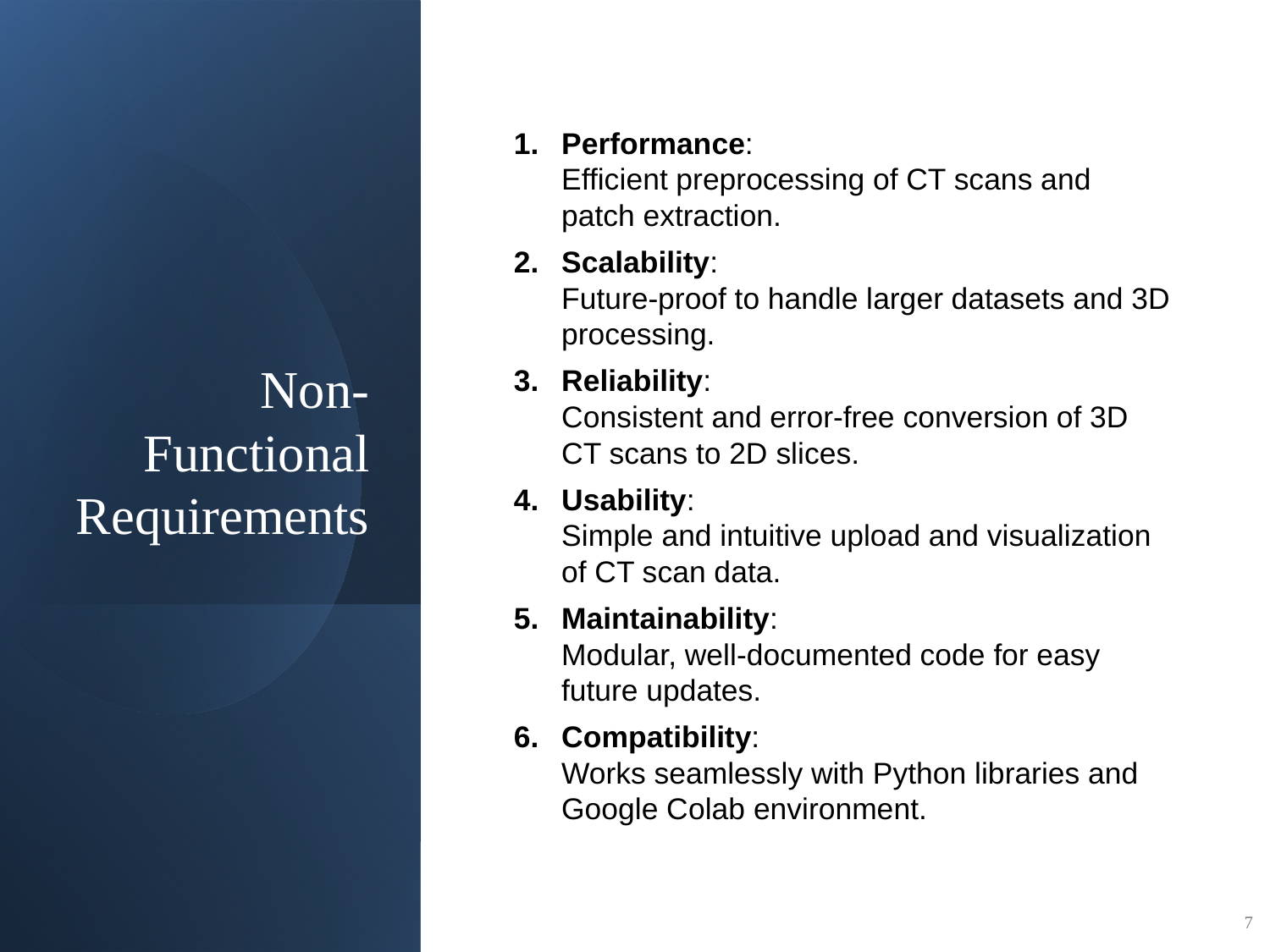

# Non-Functional Requirements
Performance:
Efficient preprocessing of CT scans and patch extraction.
Scalability:
Future-proof to handle larger datasets and 3D processing.
Reliability:
Consistent and error-free conversion of 3D CT scans to 2D slices.
Usability:
Simple and intuitive upload and visualization of CT scan data.
Maintainability:
Modular, well-documented code for easy future updates.
Compatibility:
Works seamlessly with Python libraries and Google Colab environment.

7